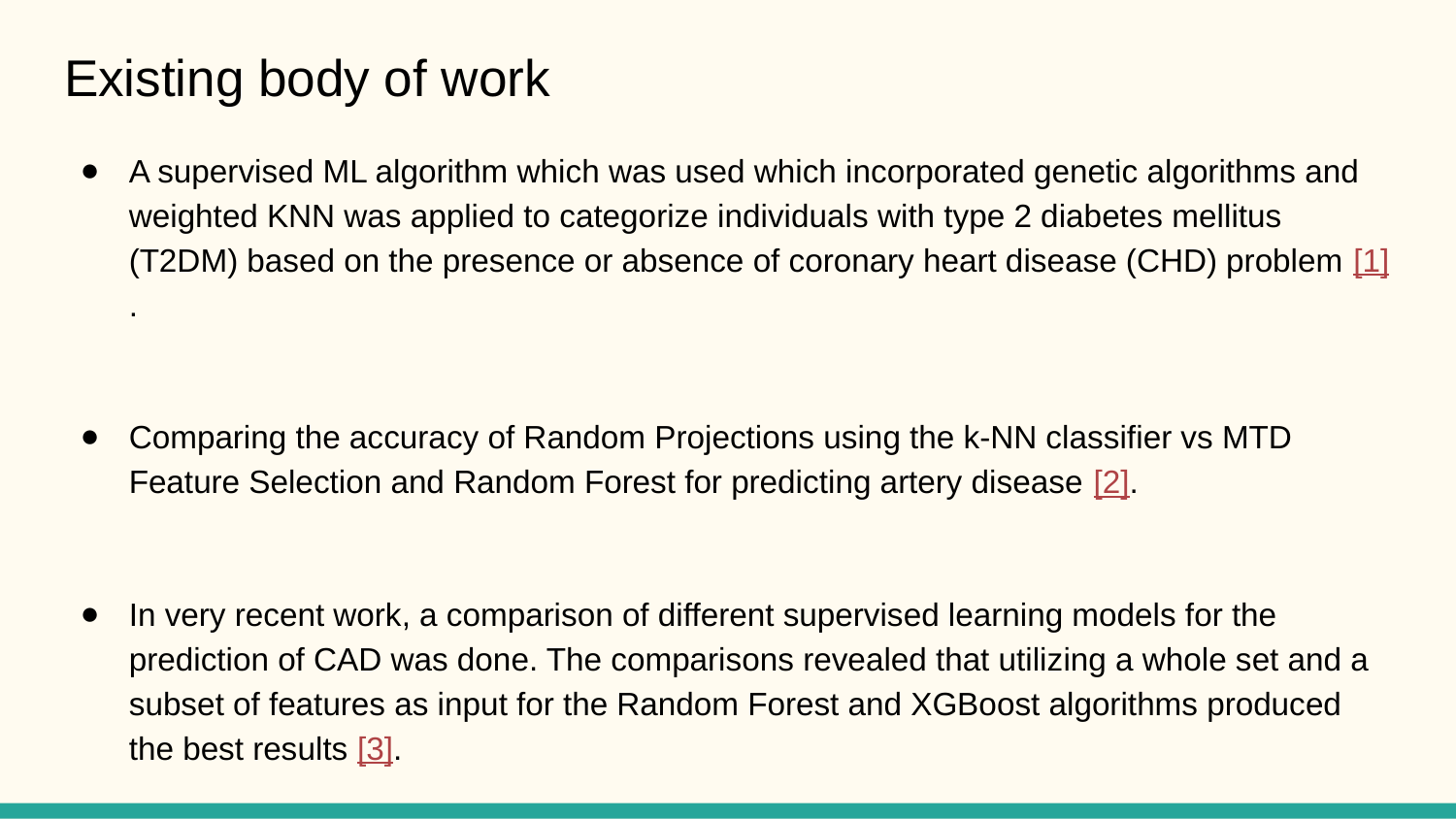

# Existing body of work
A supervised ML algorithm which was used which incorporated genetic algorithms and weighted KNN was applied to categorize individuals with type 2 diabetes mellitus (T2DM) based on the presence or absence of coronary heart disease (CHD) problem [1].

Comparing the accuracy of Random Projections using the k-NN classifier vs MTD Feature Selection and Random Forest for predicting artery disease [2].

In very recent work, a comparison of different supervised learning models for the prediction of CAD was done. The comparisons revealed that utilizing a whole set and a subset of features as input for the Random Forest and XGBoost algorithms produced the best results [3].